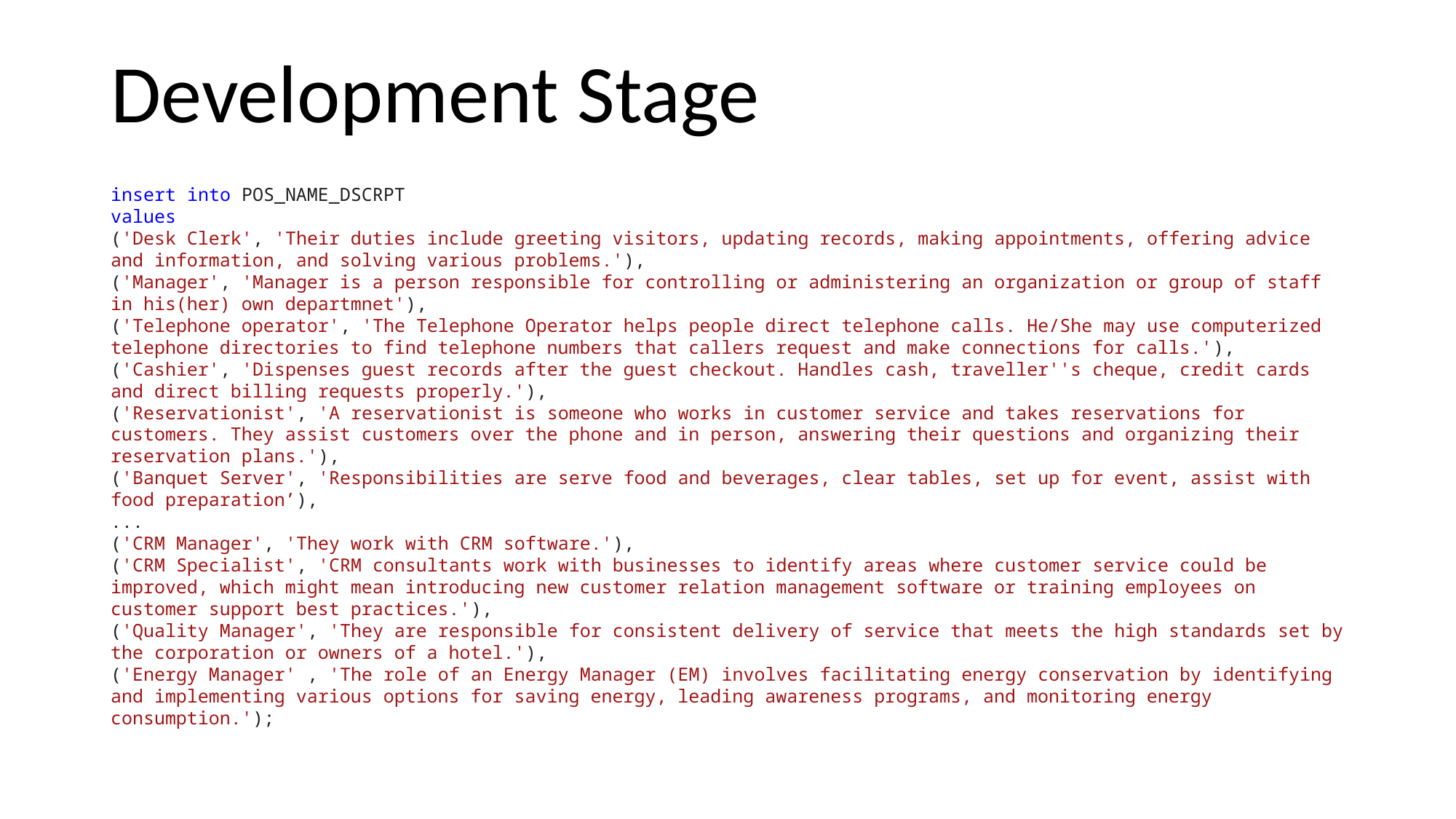

# Development Stage
insert into POS_NAME_DSCRPT
values
('Desk Clerk', 'Their duties include greeting visitors, updating records, making appointments, offering advice and information, and solving various problems.'),
('Manager', 'Manager is a person responsible for controlling or administering an organization or group of staff in his(her) own departmnet'),
('Telephone operator', 'The Telephone Operator helps people direct telephone calls. He/She may use computerized telephone directories to find telephone numbers that callers request and make connections for calls.'),
('Cashier', 'Dispenses guest records after the guest checkout. Handles cash, traveller''s cheque, credit cards and direct billing requests properly.'),
('Reservationist', 'A reservationist is someone who works in customer service and takes reservations for customers. They assist customers over the phone and in person, answering their questions and organizing their reservation plans.'),
('Banquet Server', 'Responsibilities are serve food and beverages, clear tables, set up for event, assist with food preparation’),
...
('CRM Manager', 'They work with CRM software.'),
('CRM Specialist', 'CRM consultants work with businesses to identify areas where customer service could be improved, which might mean introducing new customer relation management software or training employees on customer support best practices.'),
('Quality Manager', 'They are responsible for consistent delivery of service that meets the high standards set by the corporation or owners of a hotel.'),
('Energy Manager' , 'The role of an Energy Manager (EM) involves facilitating energy conservation by identifying and implementing various options for saving energy, leading awareness programs, and monitoring energy consumption.');